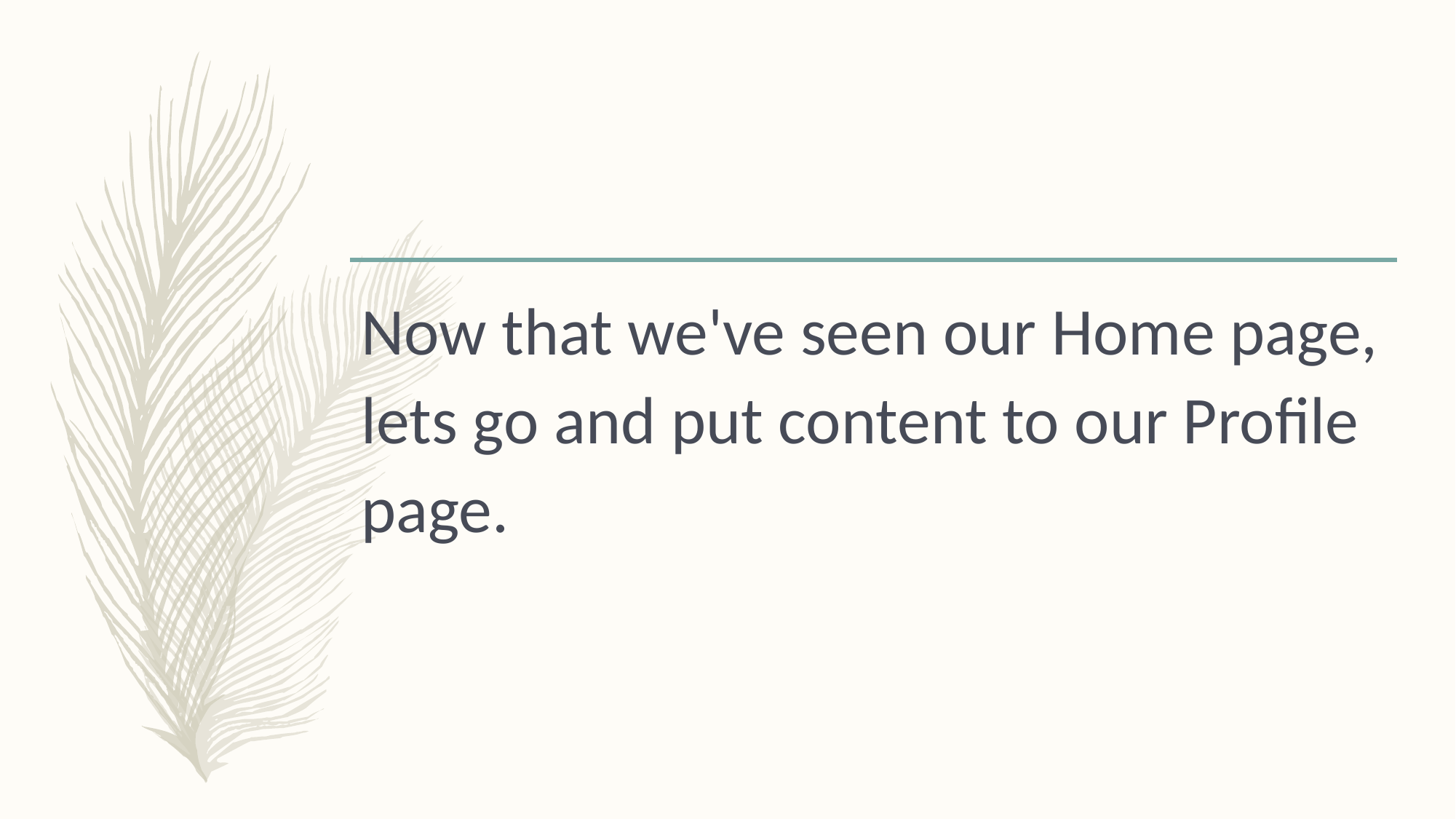

Now that we've seen our Home page, lets go and put content to our Profile page.